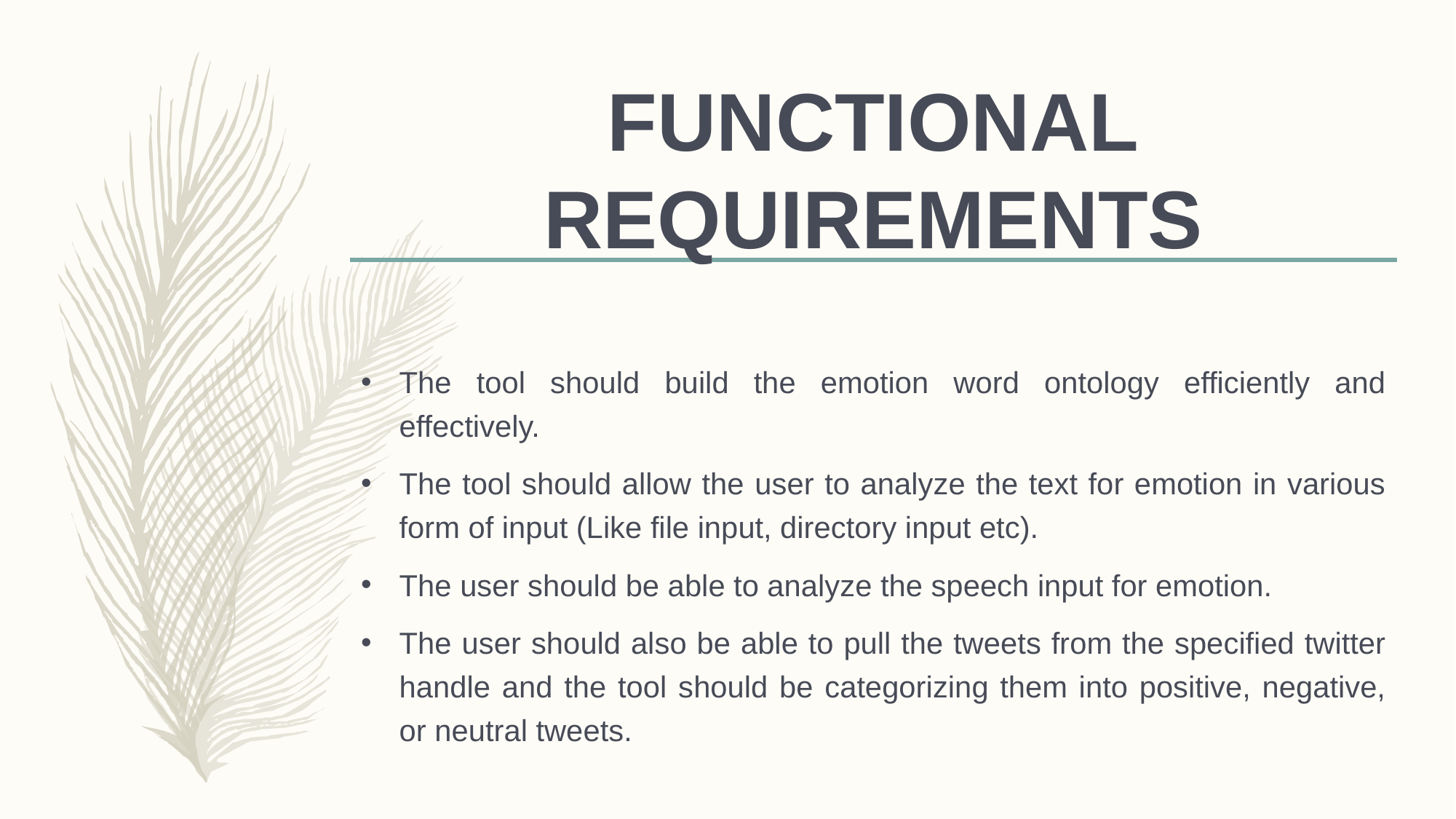

# FUNCTIONAL REQUIREMENTS
The tool should build the emotion word ontology efficiently and effectively.
The tool should allow the user to analyze the text for emotion in various form of input (Like file input, directory input etc).
The user should be able to analyze the speech input for emotion.
The user should also be able to pull the tweets from the specified twitter handle and the tool should be categorizing them into positive, negative, or neutral tweets.